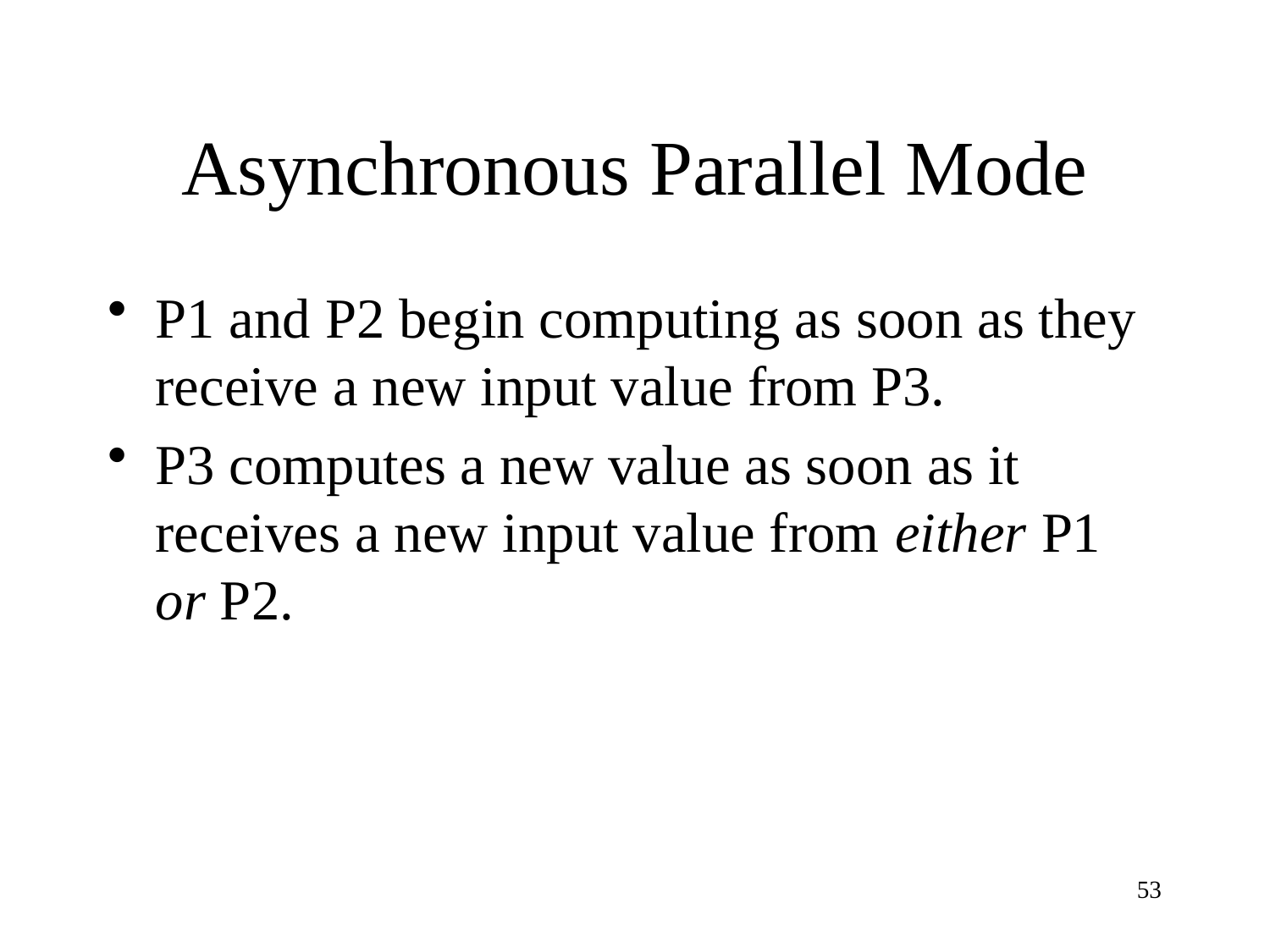

# Asynchronous Parallel Mode
P1 and P2 begin computing as soon as they receive a new input value from P3.
P3 computes a new value as soon as it receives a new input value from either P1 or P2.
53